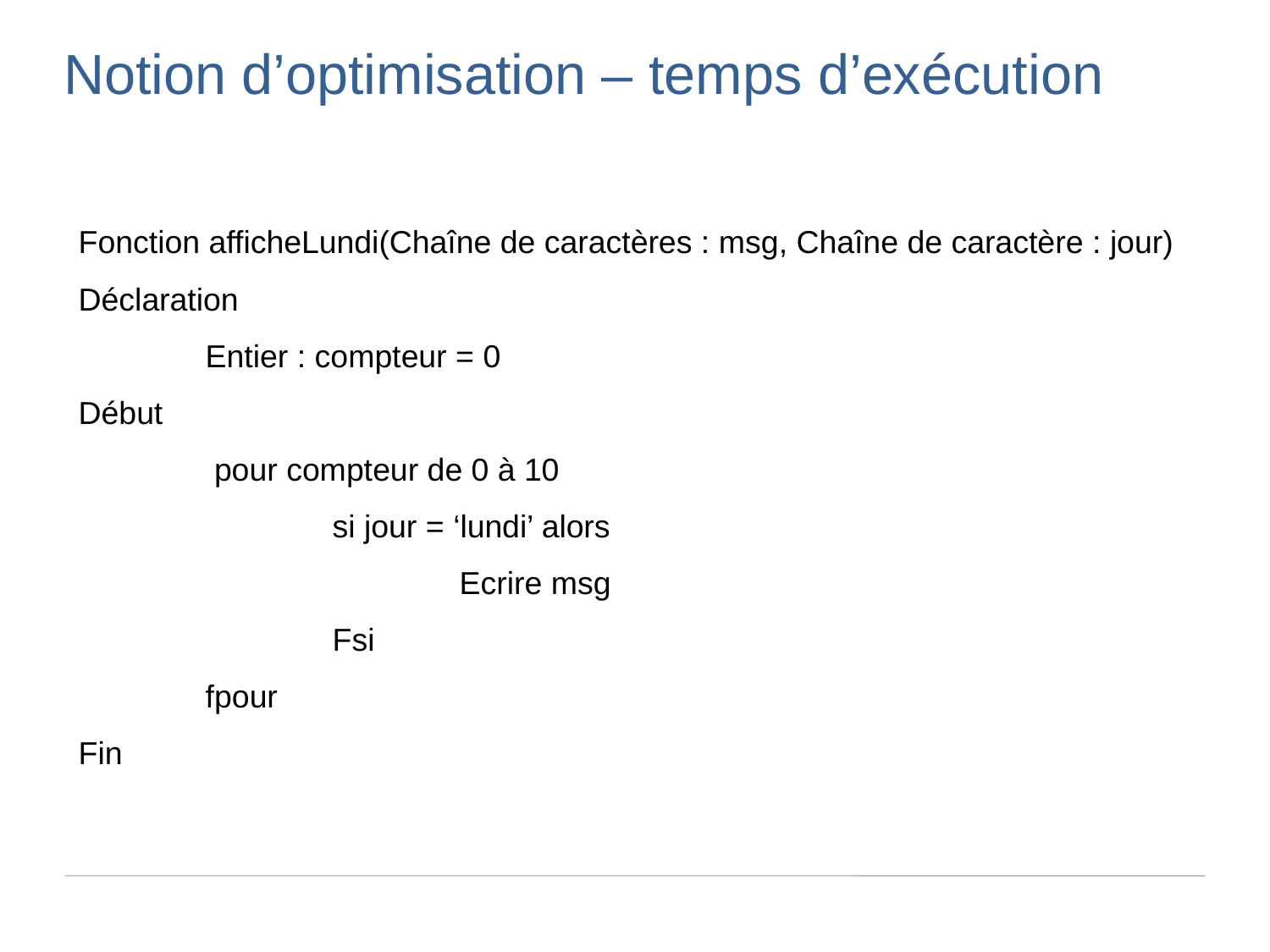

Notion d’optimisation – temps d’exécution
Fonction afficheLundi(Chaîne de caractères : msg, Chaîne de caractère : jour)
Déclaration
	Entier : compteur = 0
Début
	 pour compteur de 0 à 10
		si jour = ‘lundi’ alors
			Ecrire msg
		Fsi
	fpour
Fin